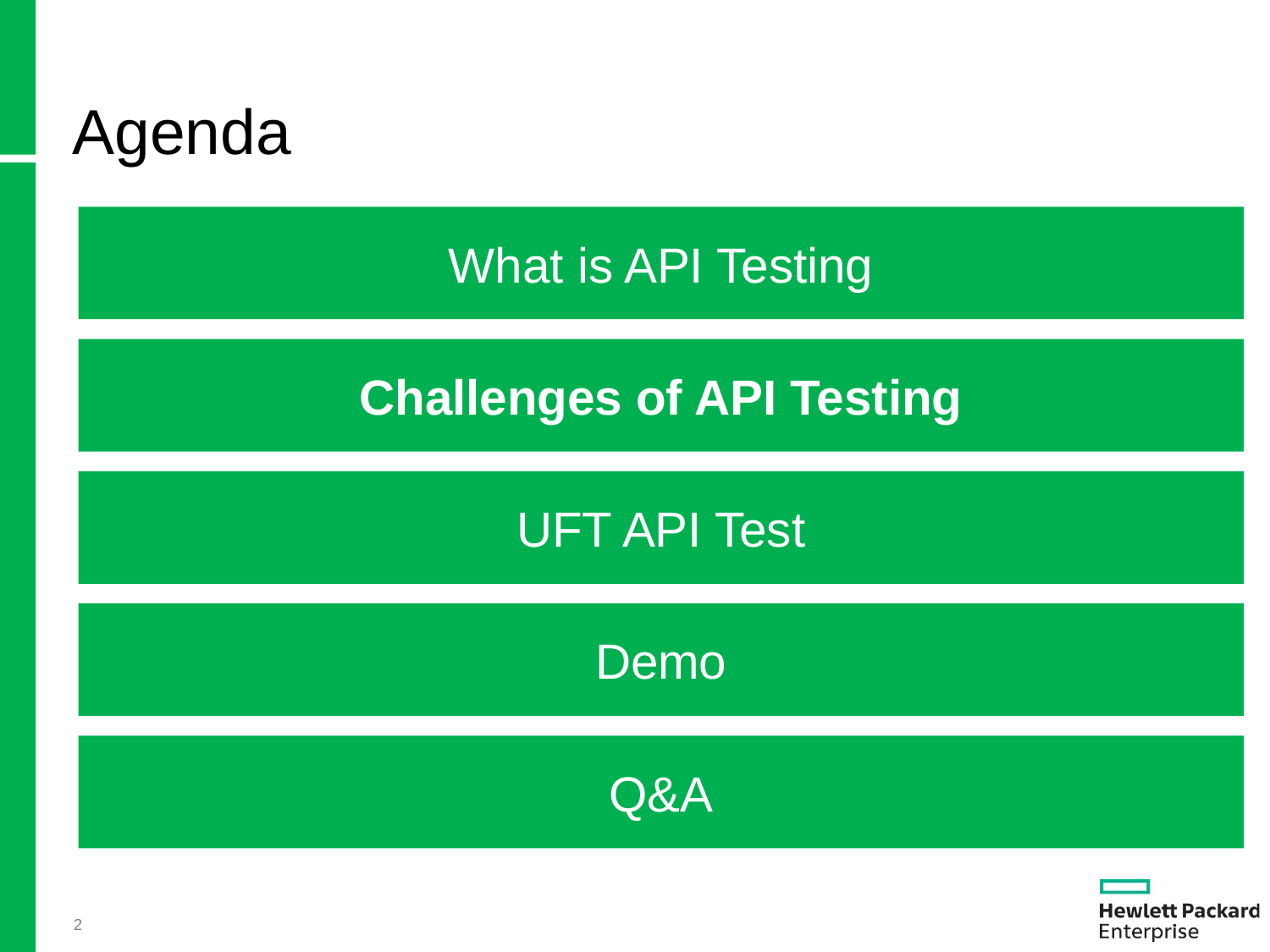

2
# Agenda
What is API Testing
Challenges of API Testing
UFT API Test
Demo
Q&A
15 April 2016